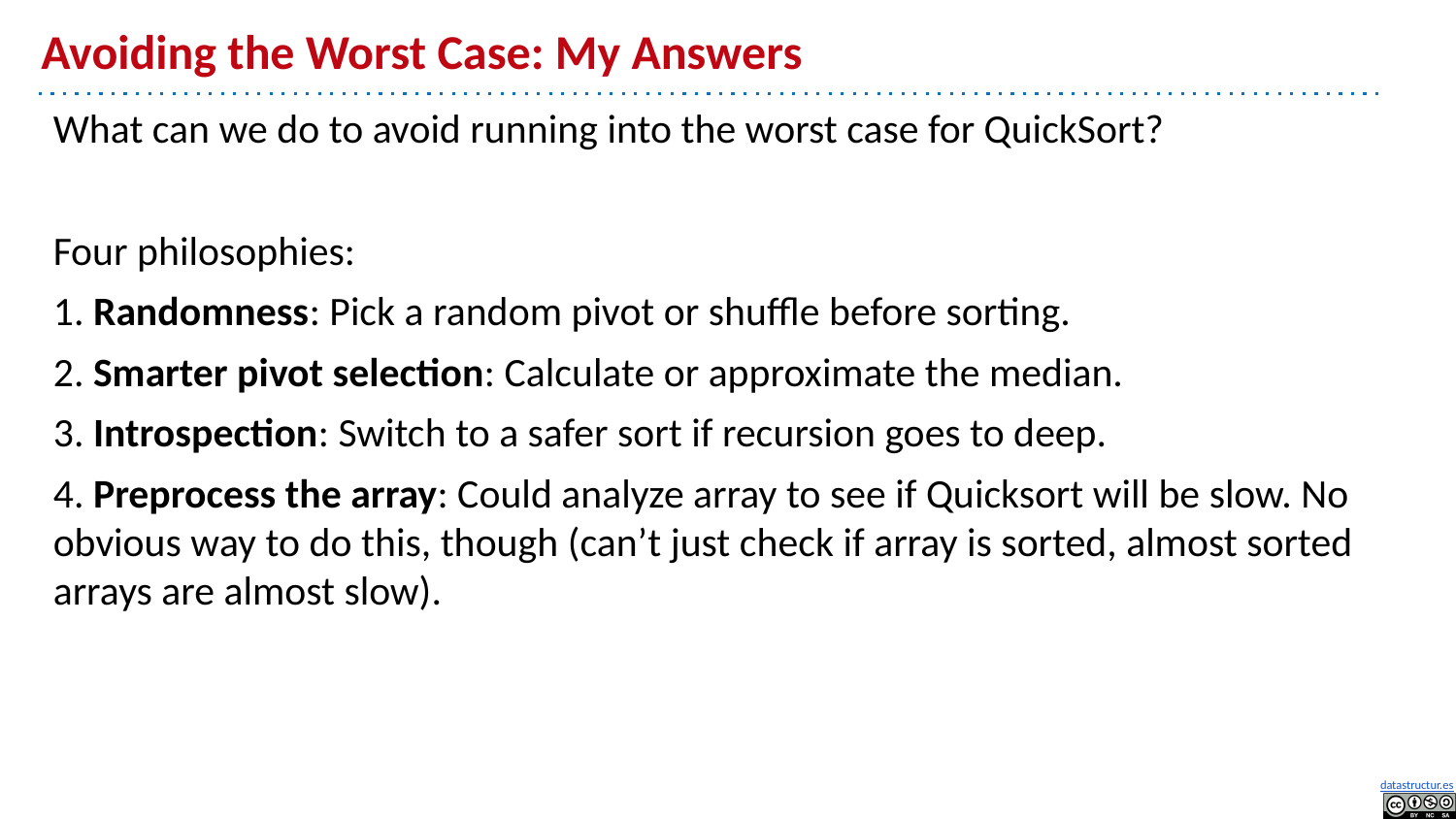

# Avoiding the Worst Case: My Answers
What can we do to avoid running into the worst case for QuickSort?

Four philosophies:
1. Randomness: Pick a random pivot or shuffle before sorting.
2. Smarter pivot selection: Calculate or approximate the median.
3. Introspection: Switch to a safer sort if recursion goes to deep.
4. Preprocess the array: Could analyze array to see if Quicksort will be slow. No obvious way to do this, though (can’t just check if array is sorted, almost sorted arrays are almost slow).